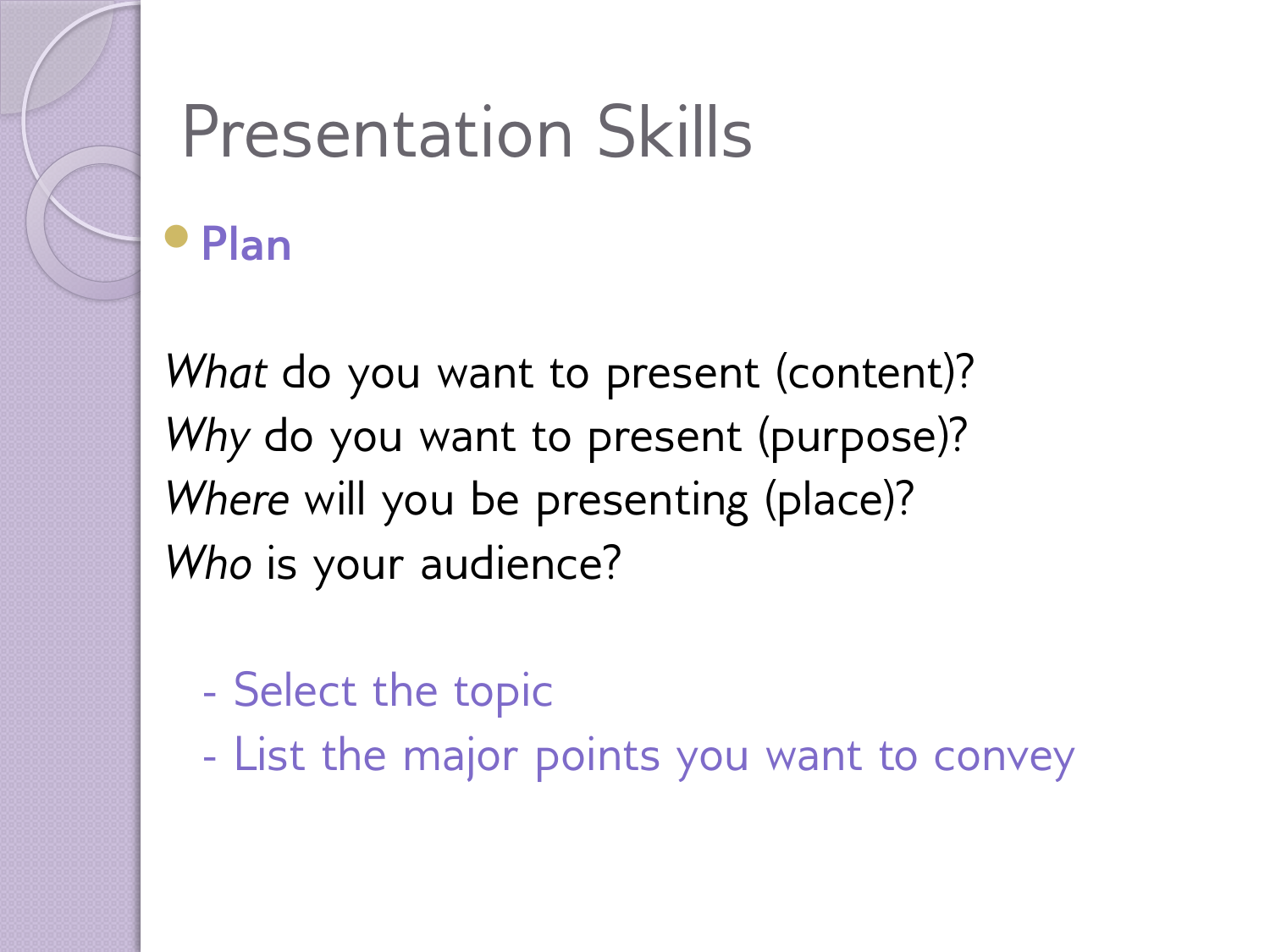

# Presentation Skills
Plan

What do you want to present (content)?
Why do you want to present (purpose)?
Where will you be presenting (place)?
Who is your audience?

	- Select the topic
	- List the major points you want to convey